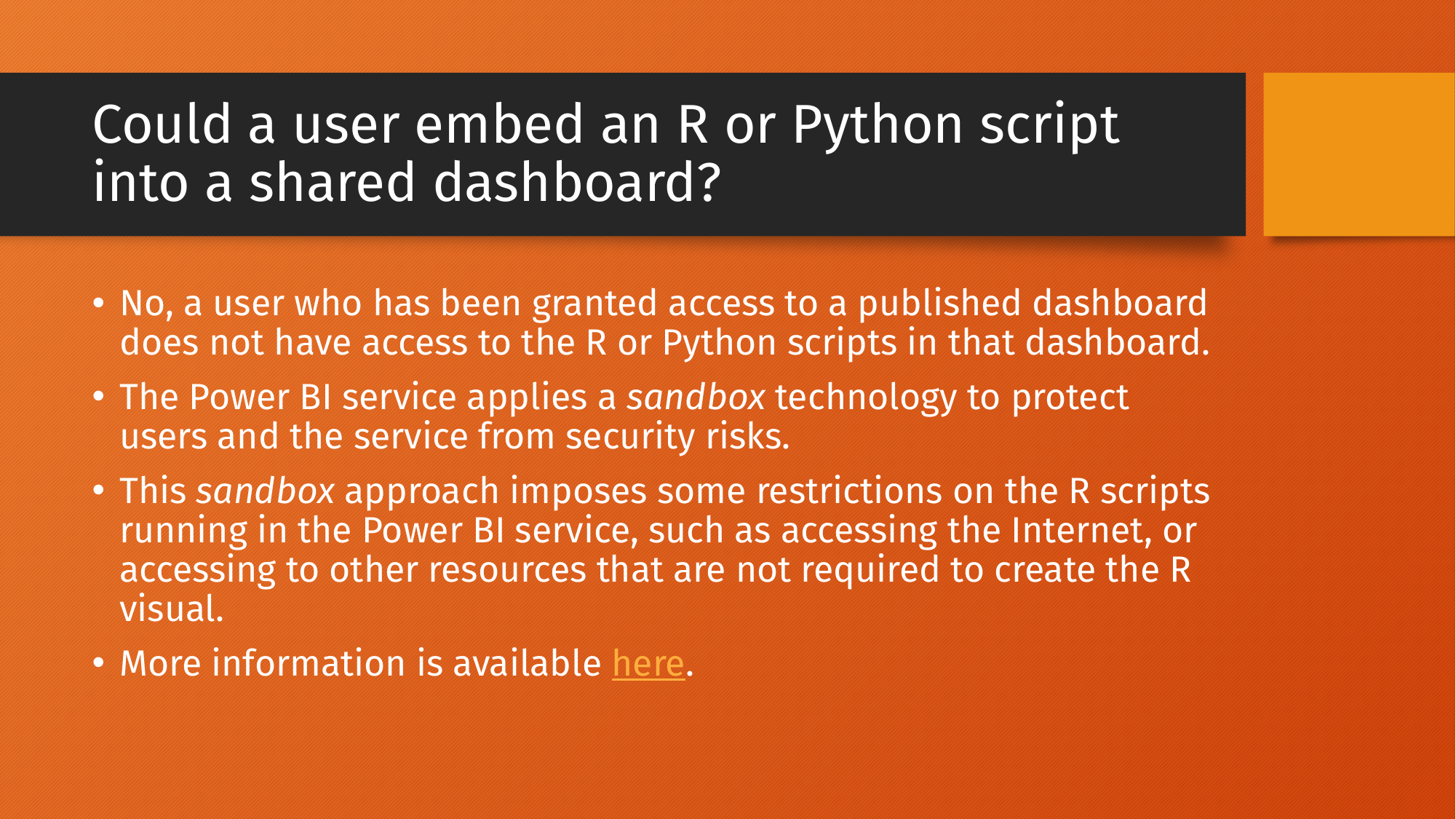

# Could a user embed an R or Python script into a shared dashboard?
No, a user who has been granted access to a published dashboard does not have access to the R or Python scripts in that dashboard.
The Power BI service applies a sandbox technology to protect users and the service from security risks.
This sandbox approach imposes some restrictions on the R scripts running in the Power BI service, such as accessing the Internet, or accessing to other resources that are not required to create the R visual.
More information is available here.